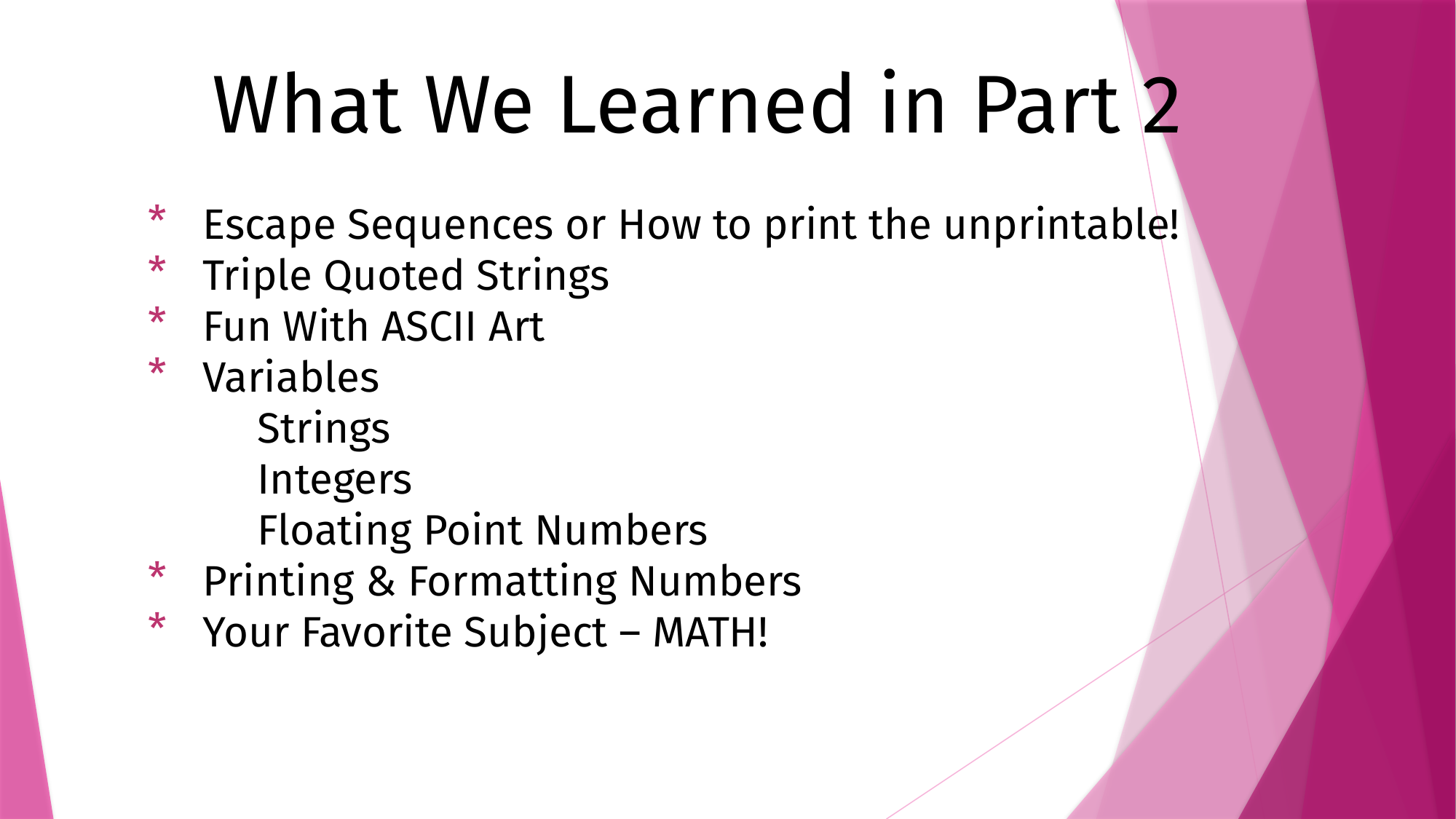

What We Learned in Part 2
Escape Sequences or How to print the unprintable!
Triple Quoted Strings
Fun With ASCII Art
Variables
Strings
Integers
Floating Point Numbers
Printing & Formatting Numbers
Your Favorite Subject – MATH!